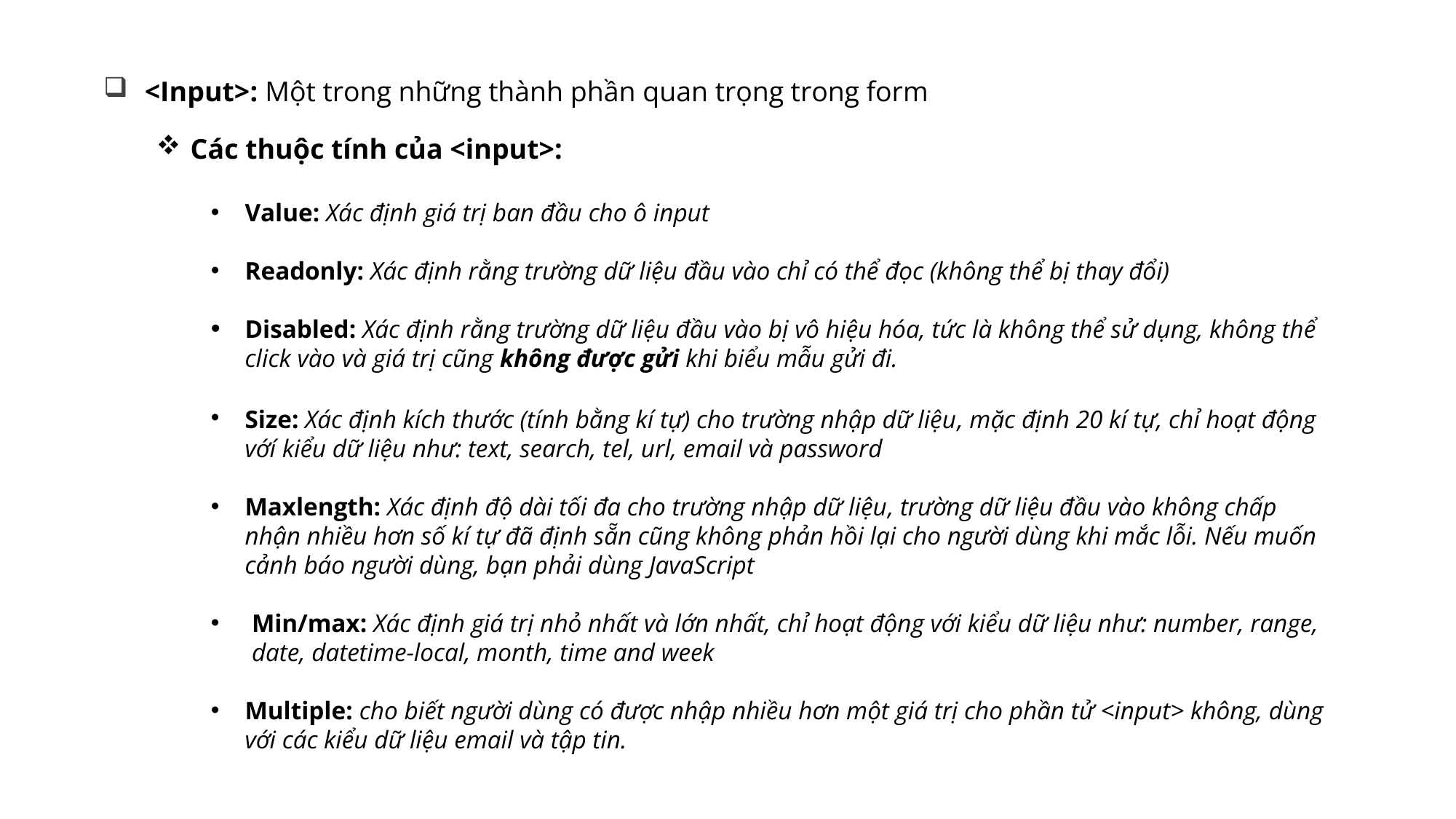

<Input>: Một trong những thành phần quan trọng trong form
Các thuộc tính của <input>:

Value: Xác định giá trị ban đầu cho ô input

Readonly: Xác định rằng trường dữ liệu đầu vào chỉ có thể đọc (không thể bị thay đổi)

Disabled: Xác định rằng trường dữ liệu đầu vào bị vô hiệu hóa, tức là không thể sử dụng, không thể click vào và giá trị cũng không được gửi khi biểu mẫu gửi đi.

Size: Xác định kích thước (tính bằng kí tự) cho trường nhập dữ liệu, mặc định 20 kí tự, chỉ hoạt động vớí kiểu dữ liệu như: text, search, tel, url, email và password

Maxlength: Xác định độ dài tối đa cho trường nhập dữ liệu, trường dữ liệu đầu vào không chấp nhận nhiều hơn số kí tự đã định sẵn cũng không phản hồi lại cho người dùng khi mắc lỗi. Nếu muốn cảnh báo người dùng, bạn phải dùng JavaScript

Min/max: Xác định giá trị nhỏ nhất và lớn nhất, chỉ hoạt động với kiểu dữ liệu như: number, range, date, datetime-local, month, time and week

Multiple: cho biết người dùng có được nhập nhiều hơn một giá trị cho phần tử <input> không, dùng với các kiểu dữ liệu email và tập tin.